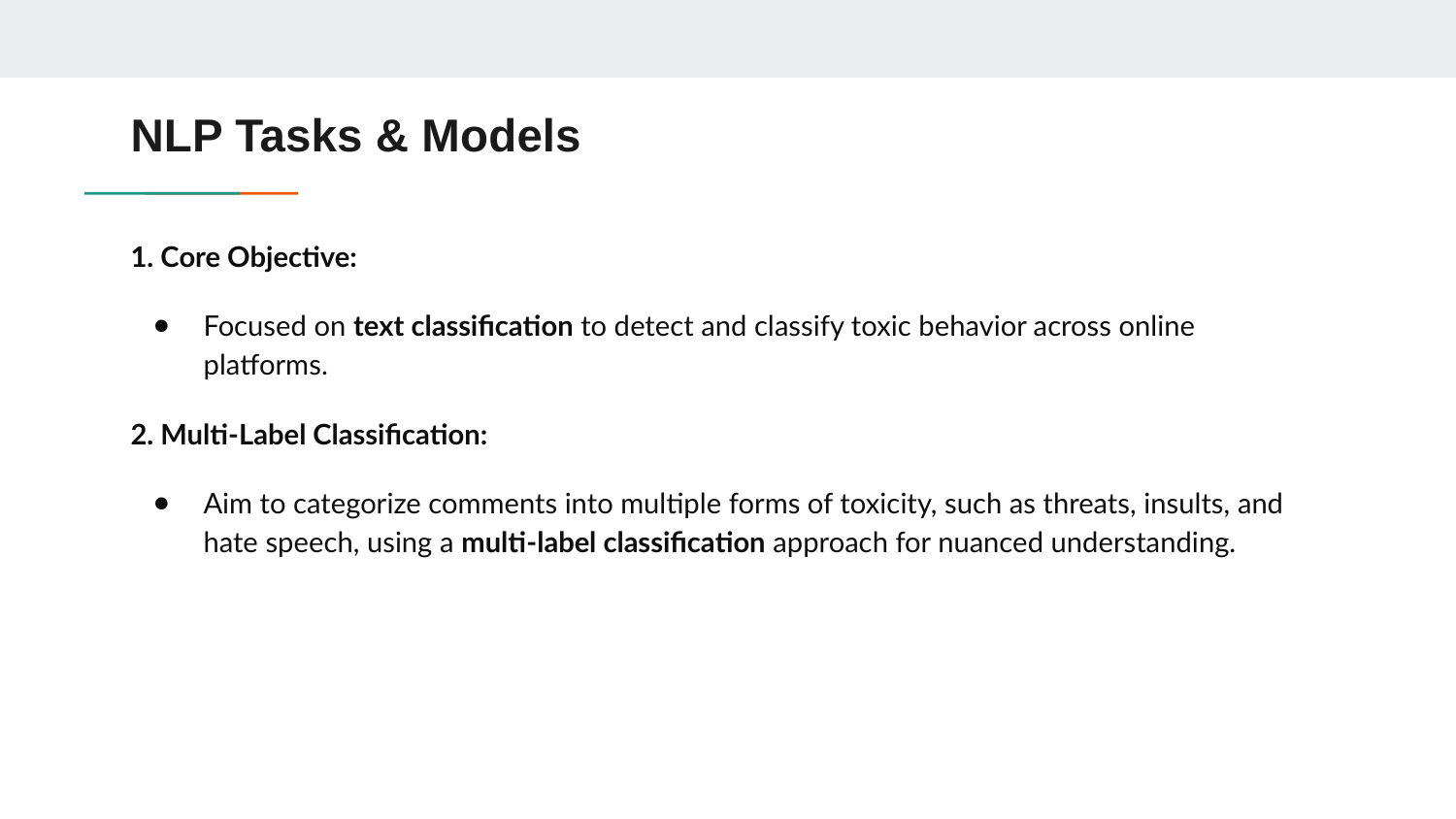

# NLP Tasks & Models

1. Core Objective:
Focused on text classification to detect and classify toxic behavior across online platforms.
2. Multi-Label Classification:
Aim to categorize comments into multiple forms of toxicity, such as threats, insults, and hate speech, using a multi-label classification approach for nuanced understanding.